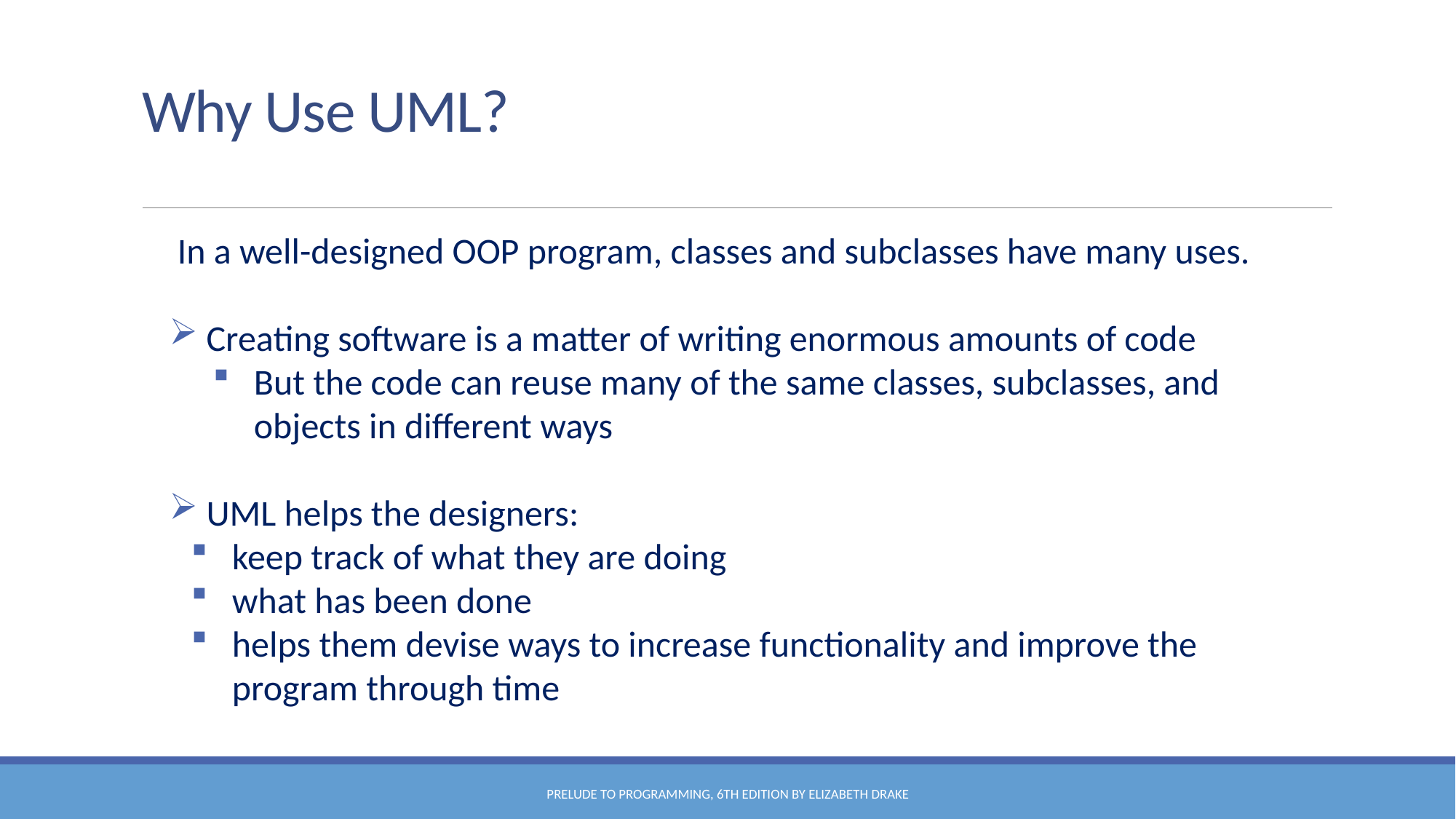

# Why Use UML?
In a well-designed OOP program, classes and subclasses have many uses.

 Creating software is a matter of writing enormous amounts of code
But the code can reuse many of the same classes, subclasses, and objects in different ways

 UML helps the designers:
keep track of what they are doing
what has been done
helps them devise ways to increase functionality and improve the program through time
Prelude to Programming, 6th edition by Elizabeth Drake